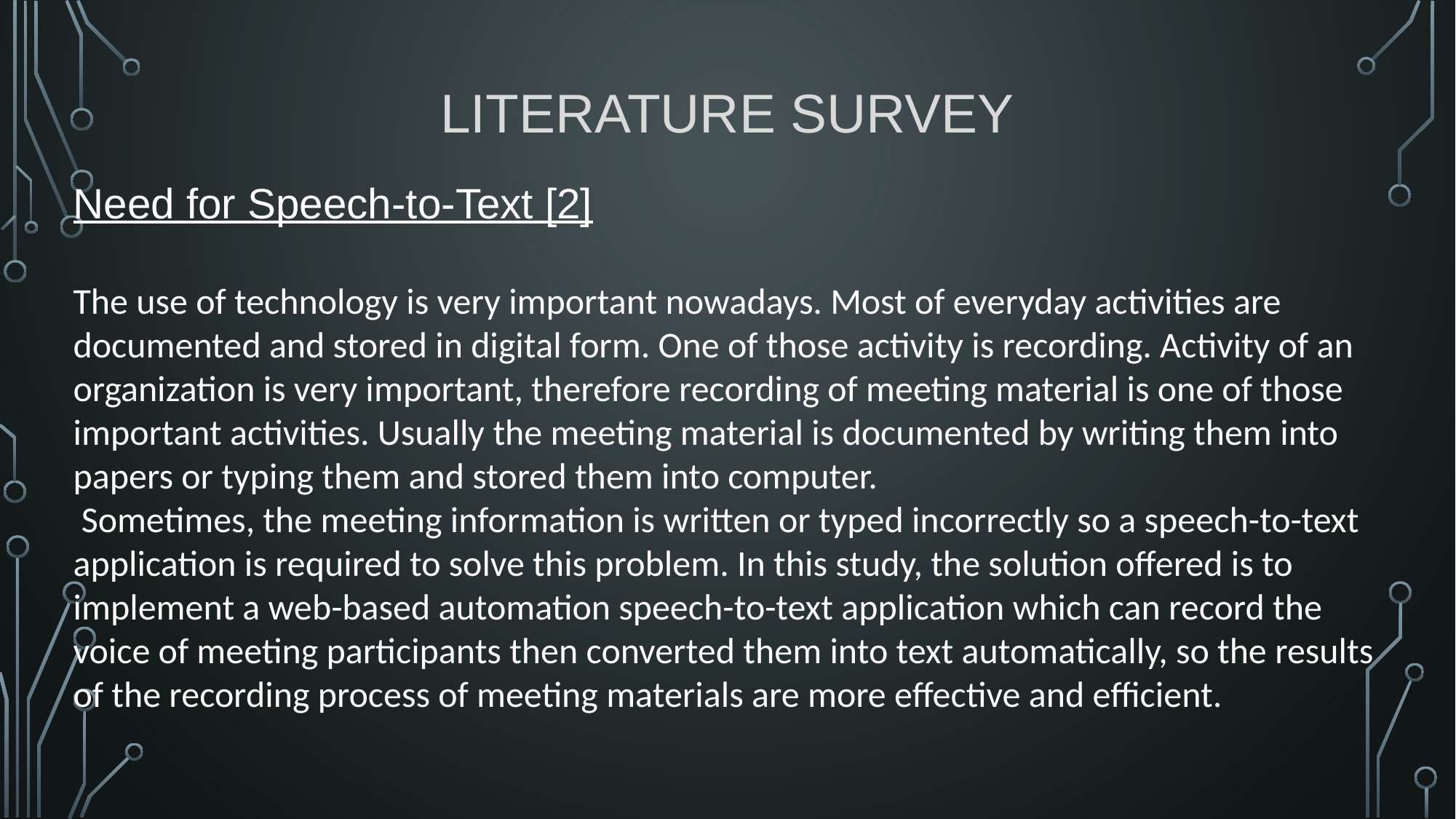

# Literature Survey
Need for Speech-to-Text [2]
The use of technology is very important nowadays. Most of everyday activities are documented and stored in digital form. One of those activity is recording. Activity of an organization is very important, therefore recording of meeting material is one of those important activities. Usually the meeting material is documented by writing them into papers or typing them and stored them into computer.
 Sometimes, the meeting information is written or typed incorrectly so a speech-to-text application is required to solve this problem. In this study, the solution offered is to implement a web-based automation speech-to-text application which can record the voice of meeting participants then converted them into text automatically, so the results of the recording process of meeting materials are more effective and efficient.